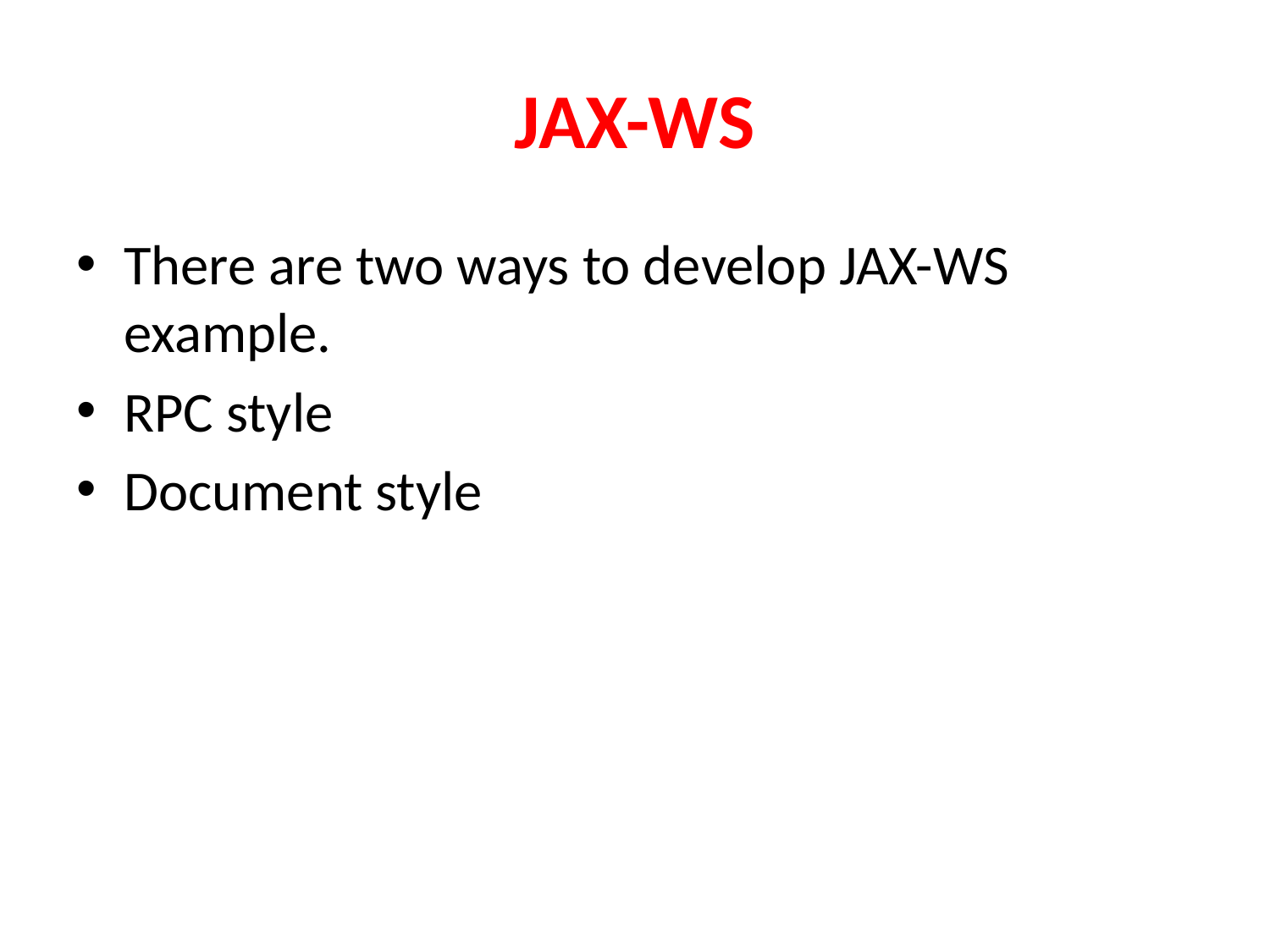

# JAX-WS
There are two ways to develop JAX-WS example.
RPC style
Document style